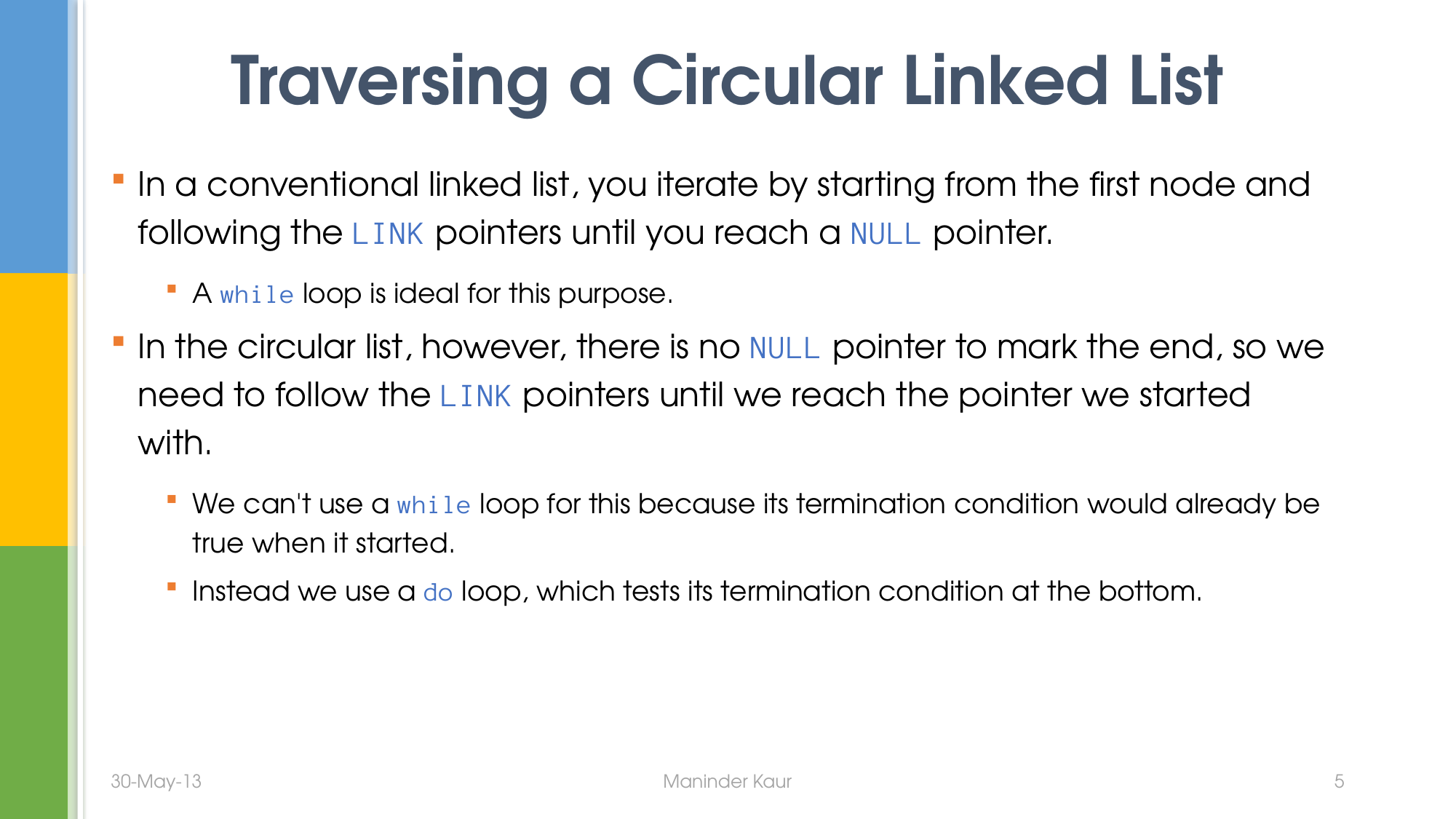

# Traversing a Circular Linked List
In a conventional linked list, you iterate by starting from the first node and following the LINK pointers until you reach a NULL pointer.
A while loop is ideal for this purpose.
In the circular list, however, there is no NULL pointer to mark the end, so we need to follow the LINK pointers until we reach the pointer we started with.
We can't use a while loop for this because its termination condition would already be true when it started.
Instead we use a do loop, which tests its termination condition at the bottom.
30-May-13
Maninder Kaur
5